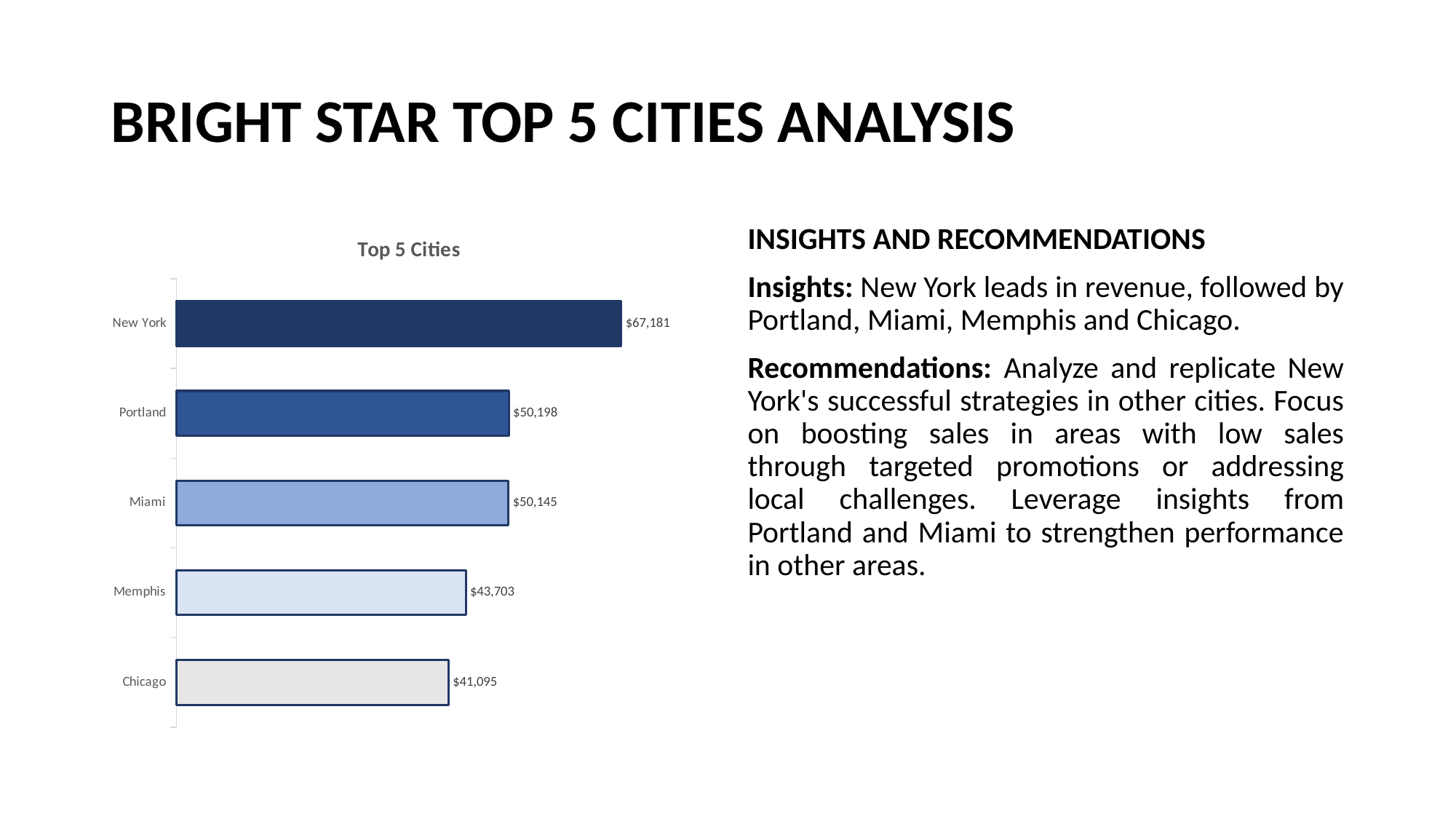

# BRIGHT STAR TOP 5 CITIES ANALYSIS

### Chart: Top 5 Cities

| Category | Total |
|---|---|
| Chicago | 41095.01 |
| Memphis | 43703.0 |
| Miami | 50145.33000000001 |
| Portland | 50198.35 |
| New York | 67180.5 |
INSIGHTS AND RECOMMENDATIONS
Insights: New York leads in revenue, followed by Portland, Miami, Memphis and Chicago.
Recommendations: Analyze and replicate New York's successful strategies in other cities. Focus on boosting sales in areas with low sales through targeted promotions or addressing local challenges. Leverage insights from Portland and Miami to strengthen performance in other areas.